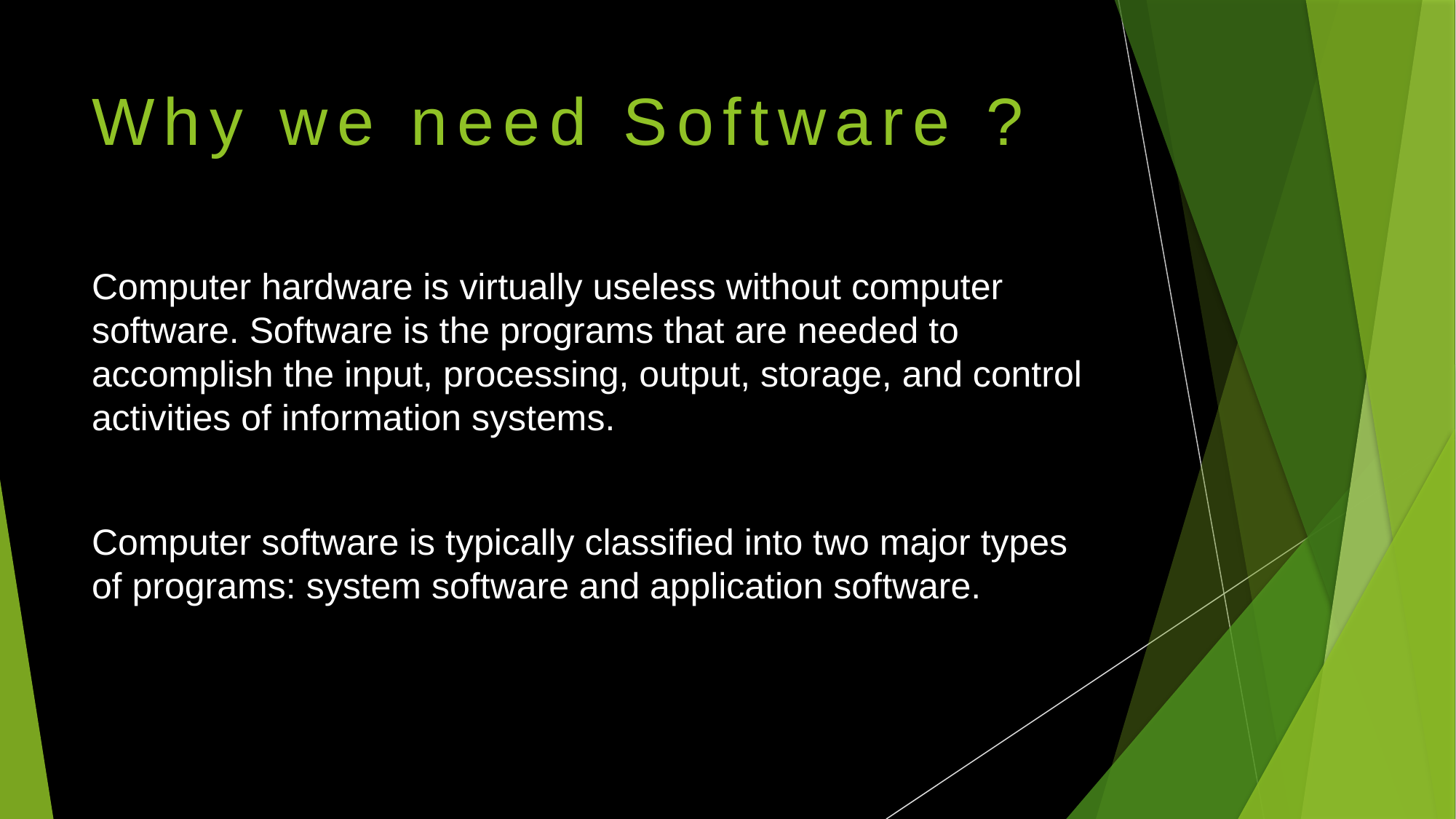

# Why we need Software ?
Computer hardware is virtually useless without computer software. Software is the programs that are needed to accomplish the input, processing, output, storage, and control activities of information systems.

Computer software is typically classified into two major types of programs: system software and application software.